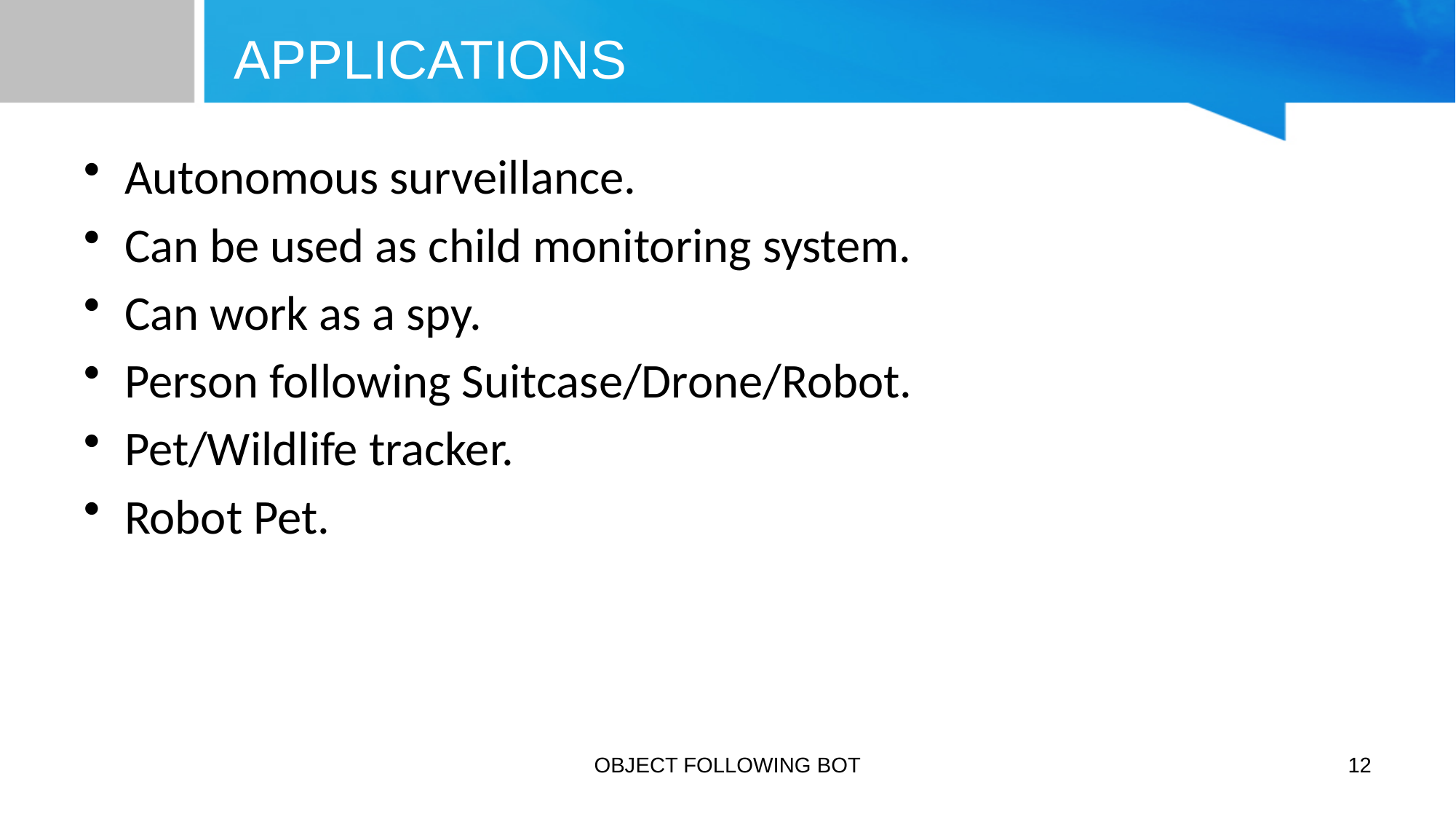

# APPLICATIONS
Autonomous surveillance.
Can be used as child monitoring system.
Can work as a spy.
Person following Suitcase/Drone/Robot.
Pet/Wildlife tracker.
Robot Pet.

OBJECT FOLLOWING BOT
12